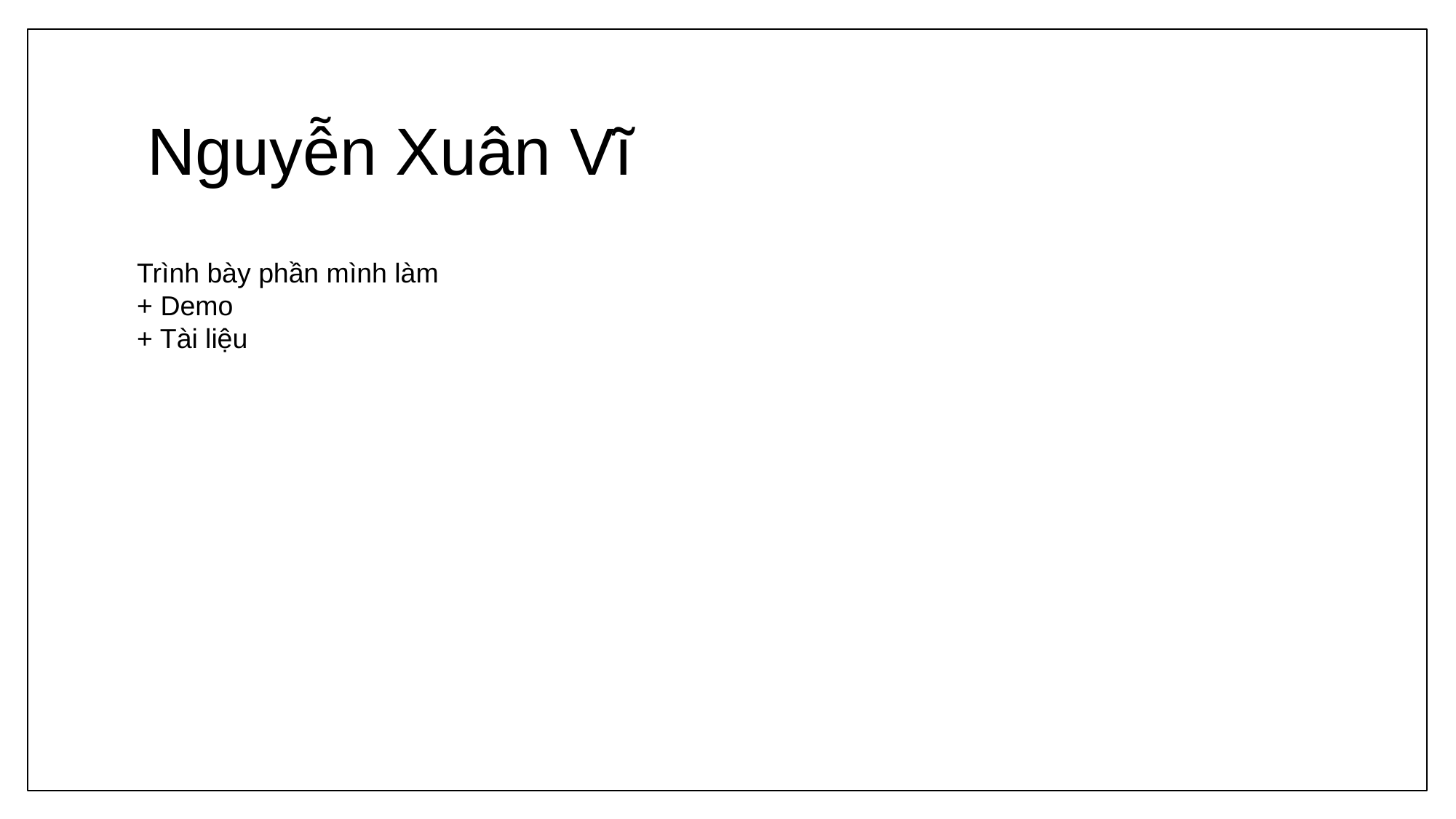

# Nguyễn Xuân Vĩ
Trình bày phần mình làm
+ Demo
+ Tài liệu